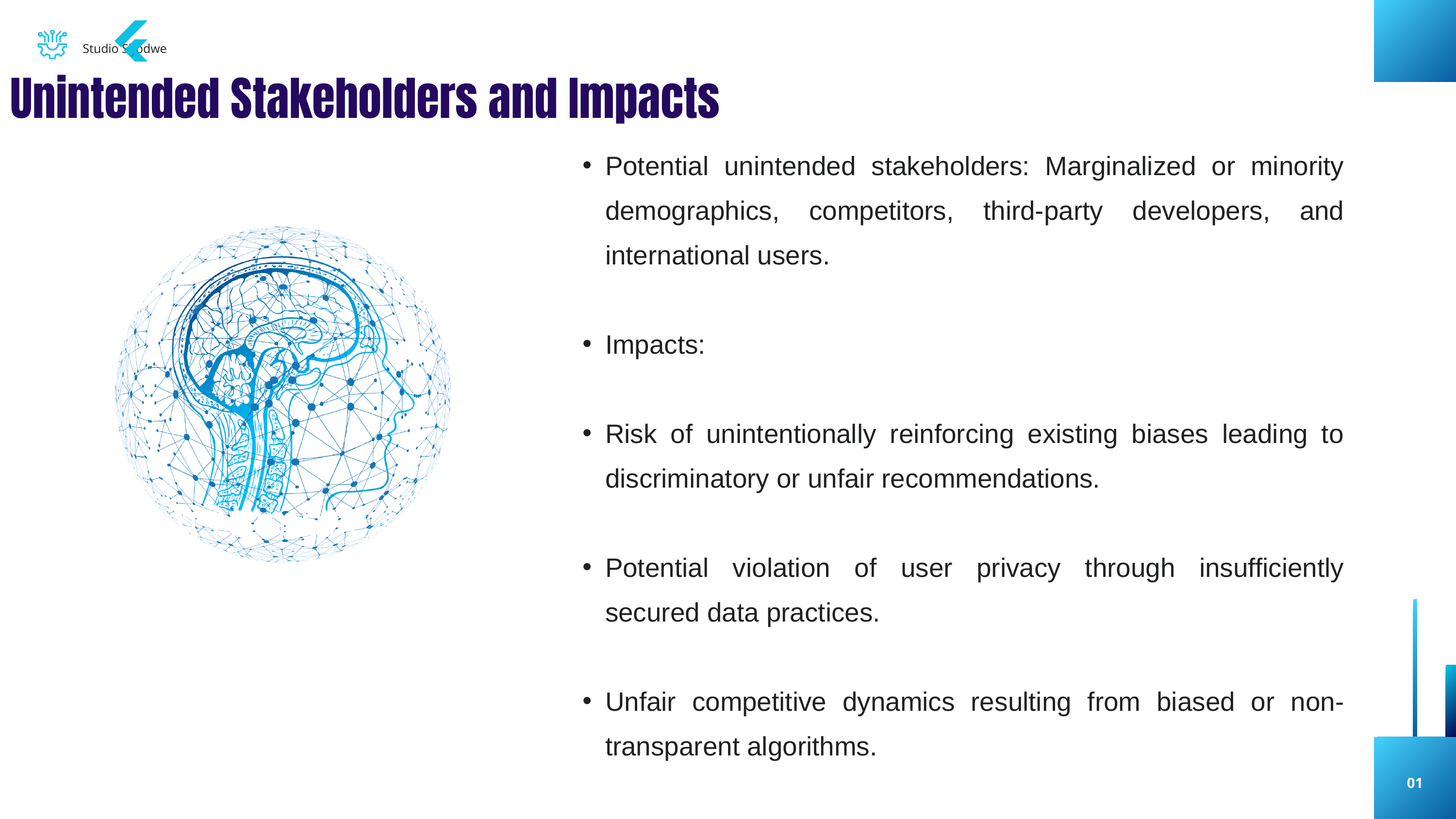

Studio Shodwe
Unintended Stakeholders and Impacts

Potential unintended stakeholders: Marginalized or minority demographics, competitors, third-party developers, and international users.

Impacts:

Risk of unintentionally reinforcing existing biases leading to discriminatory or unfair recommendations.

Potential violation of user privacy through insufficiently secured data practices.

Unfair competitive dynamics resulting from biased or non-transparent algorithms.

Ethical Harms: Potential discrimination, compromised user privacy, loss of consumer trust, and reduced market fairness.

Team Number
Team Members : Gangadhar Singh Shiva, Ananya Chandraker, Harish Kapettu Acharya

01